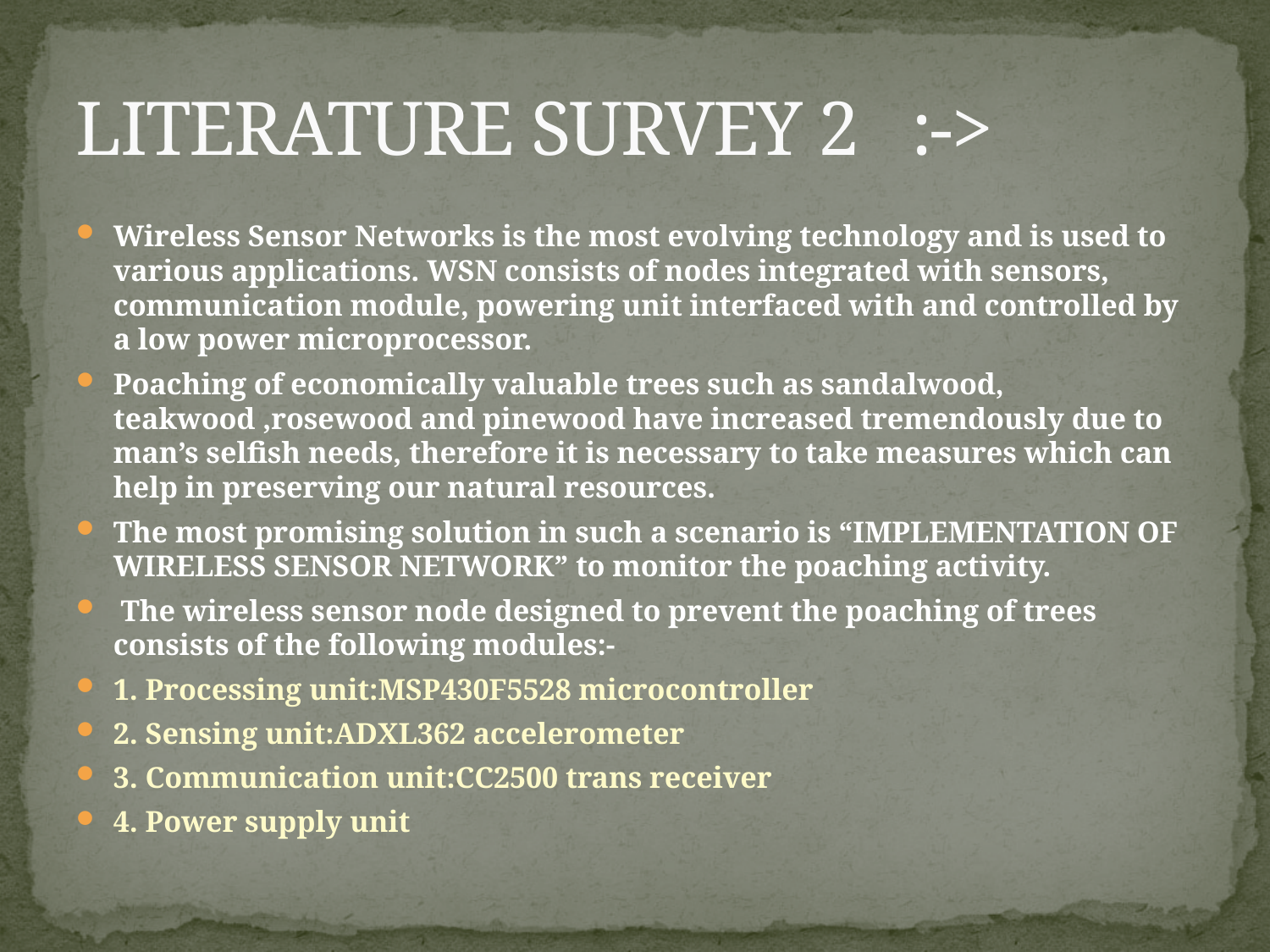

# LITERATURE SURVEY 2   :->
Wireless Sensor Networks is the most evolving technology and is used to various applications. WSN consists of nodes integrated with sensors, communication module, powering unit interfaced with and controlled by a low power microprocessor.
Poaching of economically valuable trees such as sandalwood, teakwood ,rosewood and pinewood have increased tremendously due to man’s selfish needs, therefore it is necessary to take measures which can help in preserving our natural resources.
The most promising solution in such a scenario is “IMPLEMENTATION OF WIRELESS SENSOR NETWORK” to monitor the poaching activity.
 The wireless sensor node designed to prevent the poaching of trees consists of the following modules:-
1. Processing unit:MSP430F5528 microcontroller
2. Sensing unit:ADXL362 accelerometer
3. Communication unit:CC2500 trans receiver
4. Power supply unit